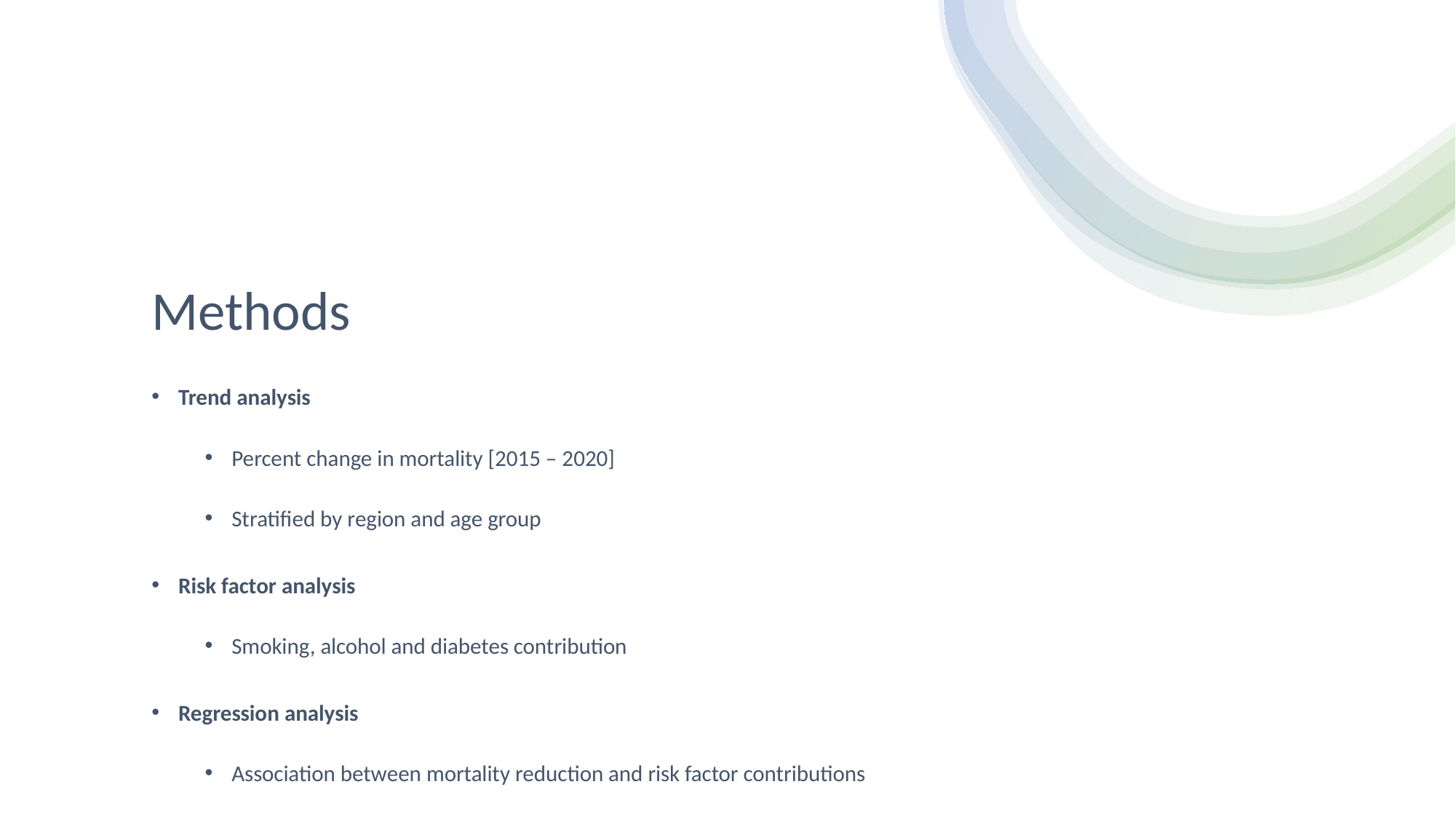

# Methods
Trend analysis
Percent change in mortality [2015 – 2020]
Stratified by region and age group
Risk factor analysis
Smoking, alcohol and diabetes contribution
Regression analysis
Association between mortality reduction and risk factor contributions